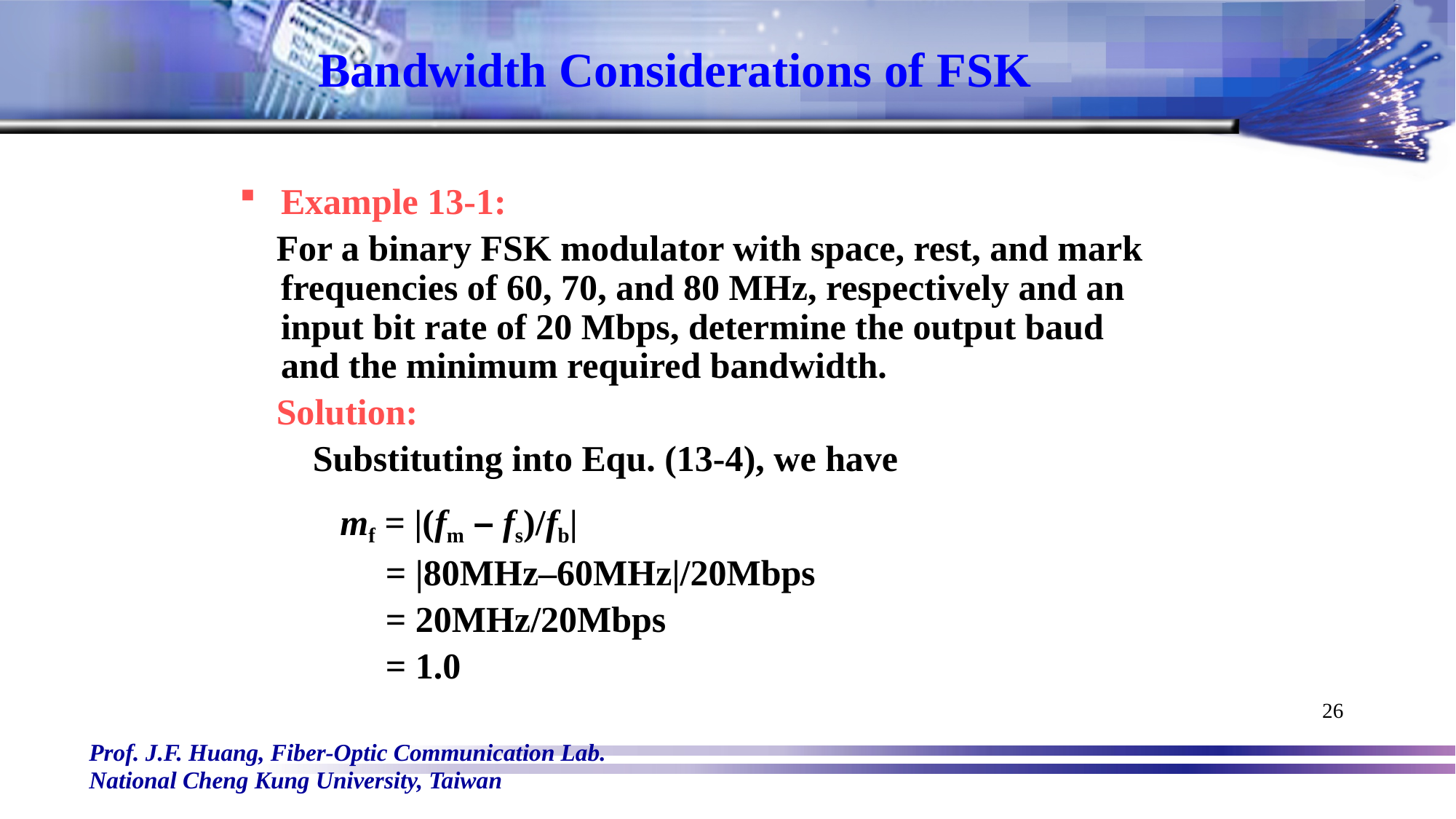

# Bandwidth Considerations of FSK
Example 13-1:
    For a binary FSK modulator with space, rest, and mark frequencies of 60, 70, and 80 MHz, respectively and an input bit rate of 20 Mbps, determine the output baud and the minimum required bandwidth.
    Solution:
        Substituting into Equ. (13-4), we have

           mf = |(fm – fs)/fb|
                = |80MHz–60MHz|/20Mbps
                = 20MHz/20Mbps
                = 1.0

26